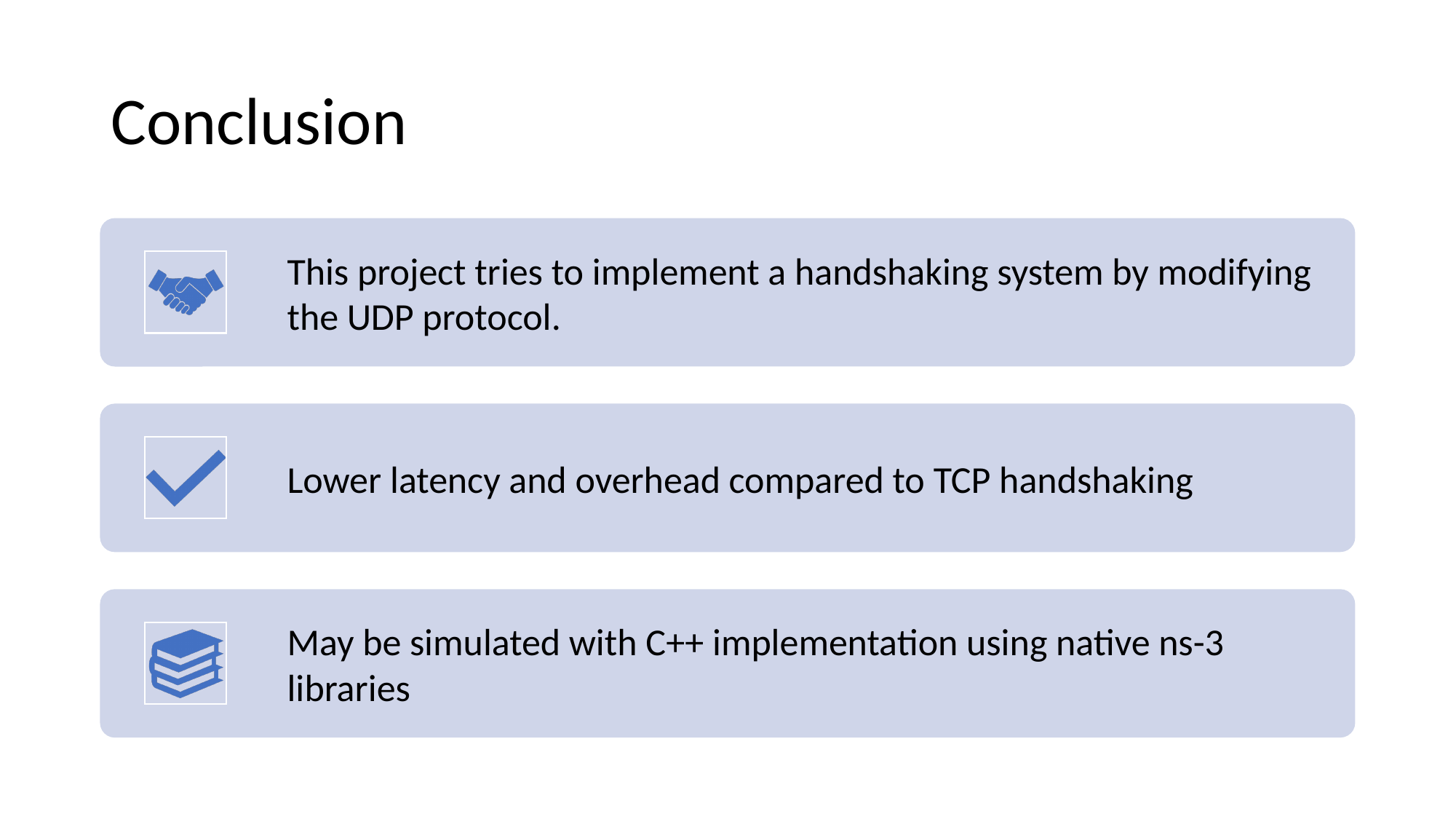

# Conclusion
This project tries to implement a handshaking system by modifying the UDP protocol.
Lower latency and overhead compared to TCP handshaking
May be simulated with C++ implementation using native ns-3 libraries